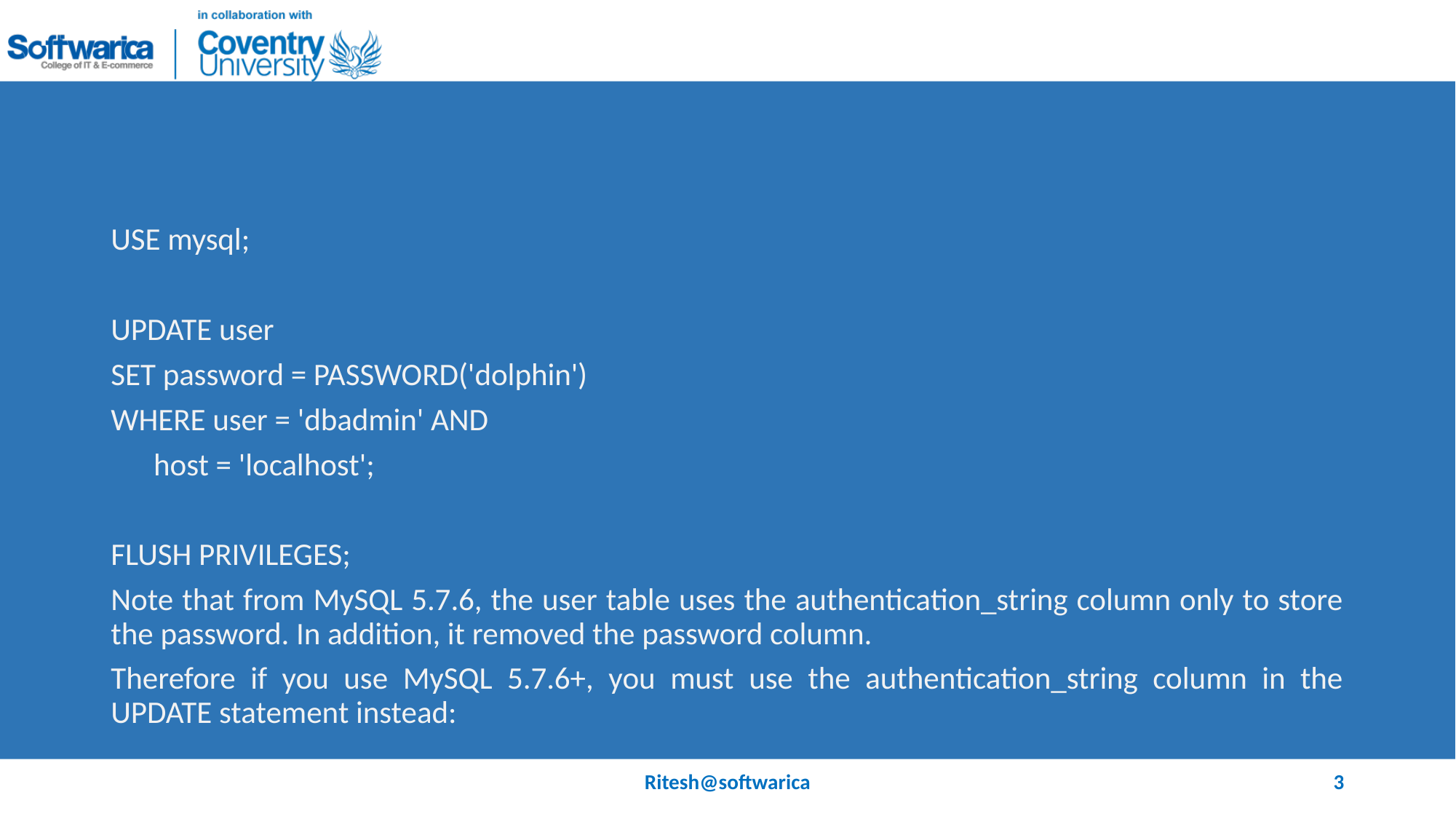

#
USE mysql;

UPDATE user
SET password = PASSWORD('dolphin')
WHERE user = 'dbadmin' AND
      host = 'localhost';

FLUSH PRIVILEGES;
Note that from MySQL 5.7.6, the user table uses the authentication_string column only to store the password. In addition, it removed the password column.
Therefore if you use MySQL 5.7.6+, you must use the authentication_string column in the UPDATE statement instead:
Ritesh@softwarica
3